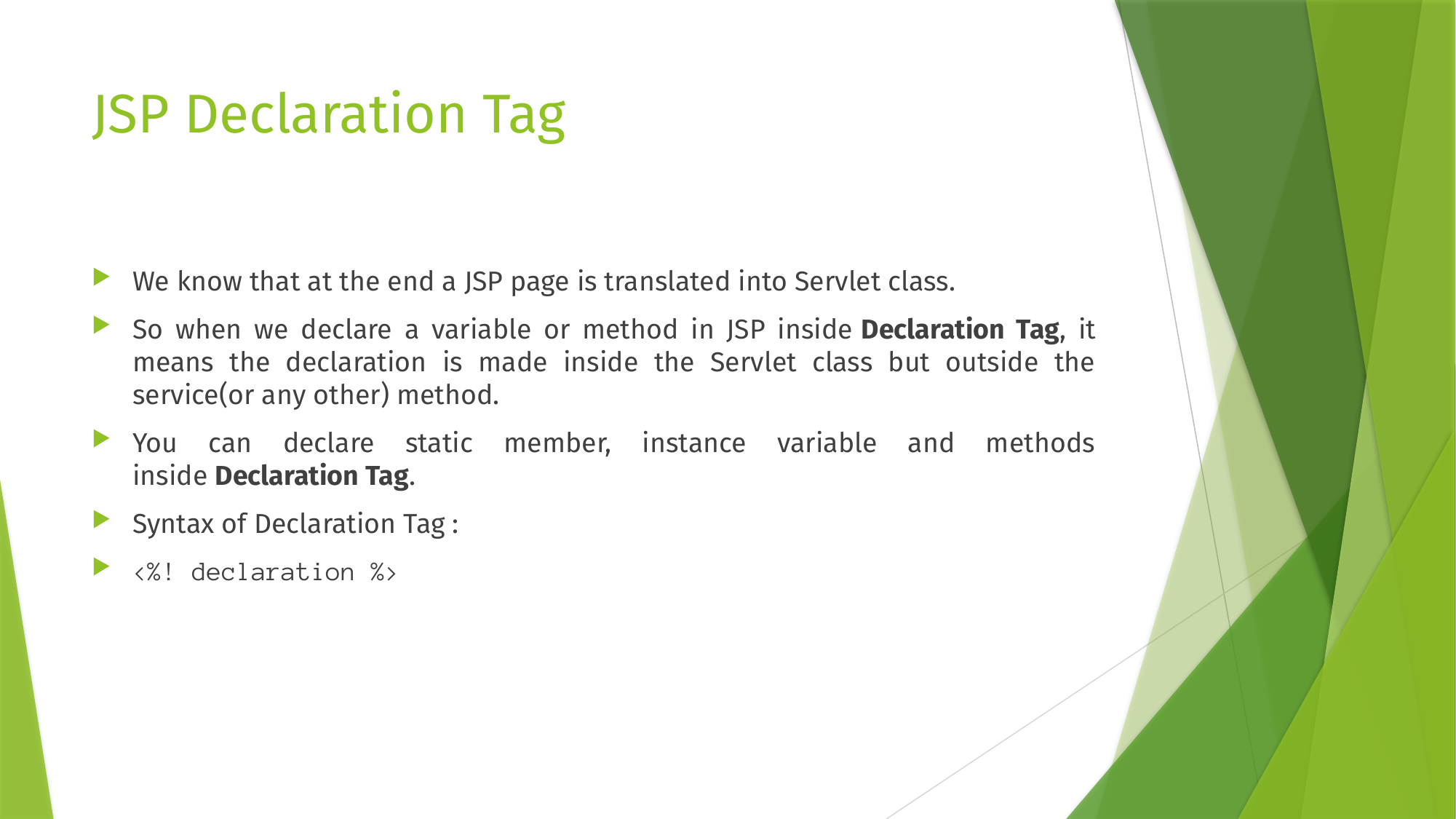

# JSP Declaration Tag
We know that at the end a JSP page is translated into Servlet class.
So when we declare a variable or method in JSP inside Declaration Tag, it means the declaration is made inside the Servlet class but outside the service(or any other) method.
You can declare static member, instance variable and methods inside Declaration Tag.
Syntax of Declaration Tag :
<%! declaration %>